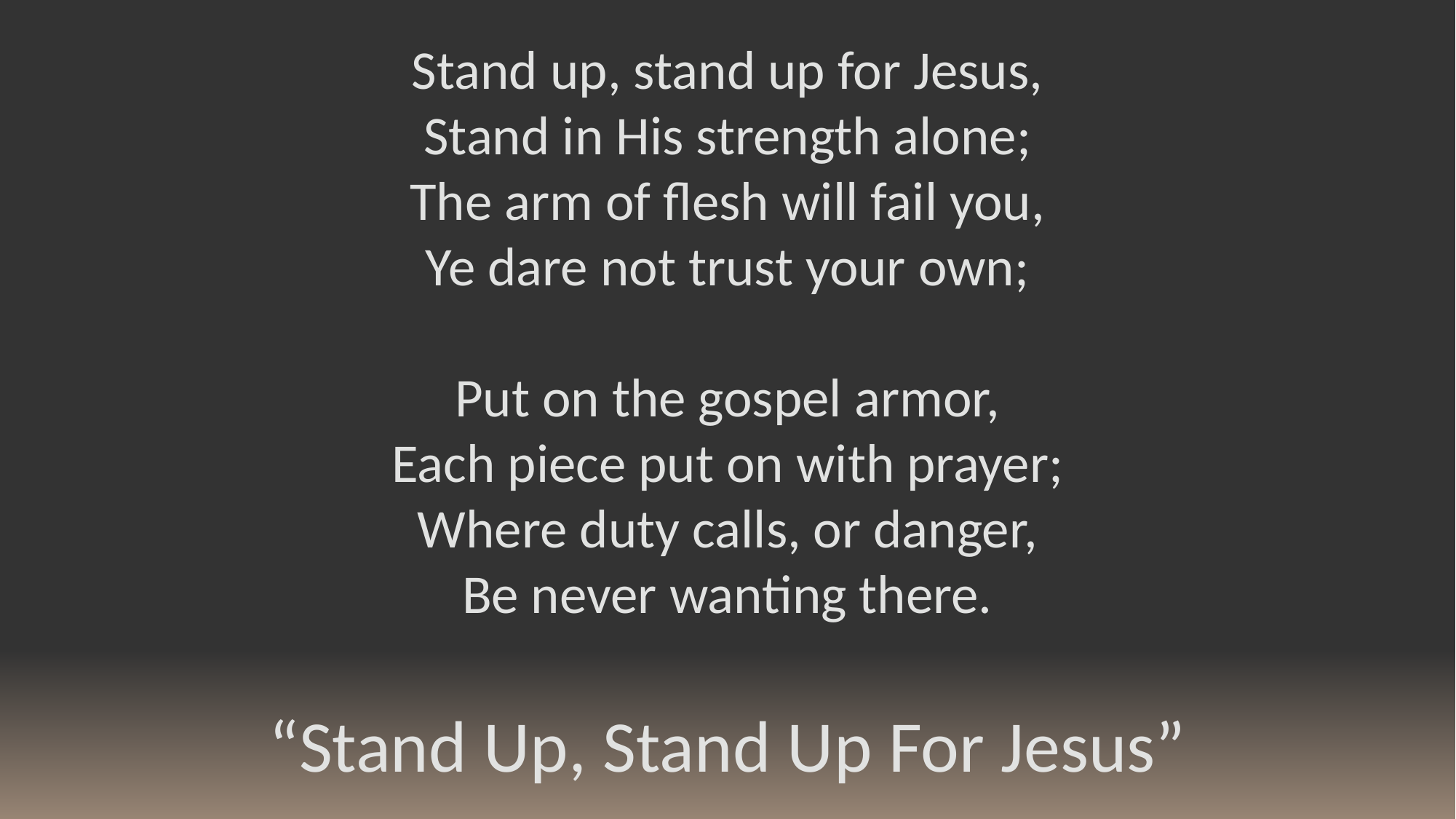

Stand up, stand up for Jesus,
Stand in His strength alone;
The arm of flesh will fail you,
Ye dare not trust your own;

Put on the gospel armor,
Each piece put on with prayer;
Where duty calls, or danger,
Be never wanting there.

“Stand Up, Stand Up For Jesus”